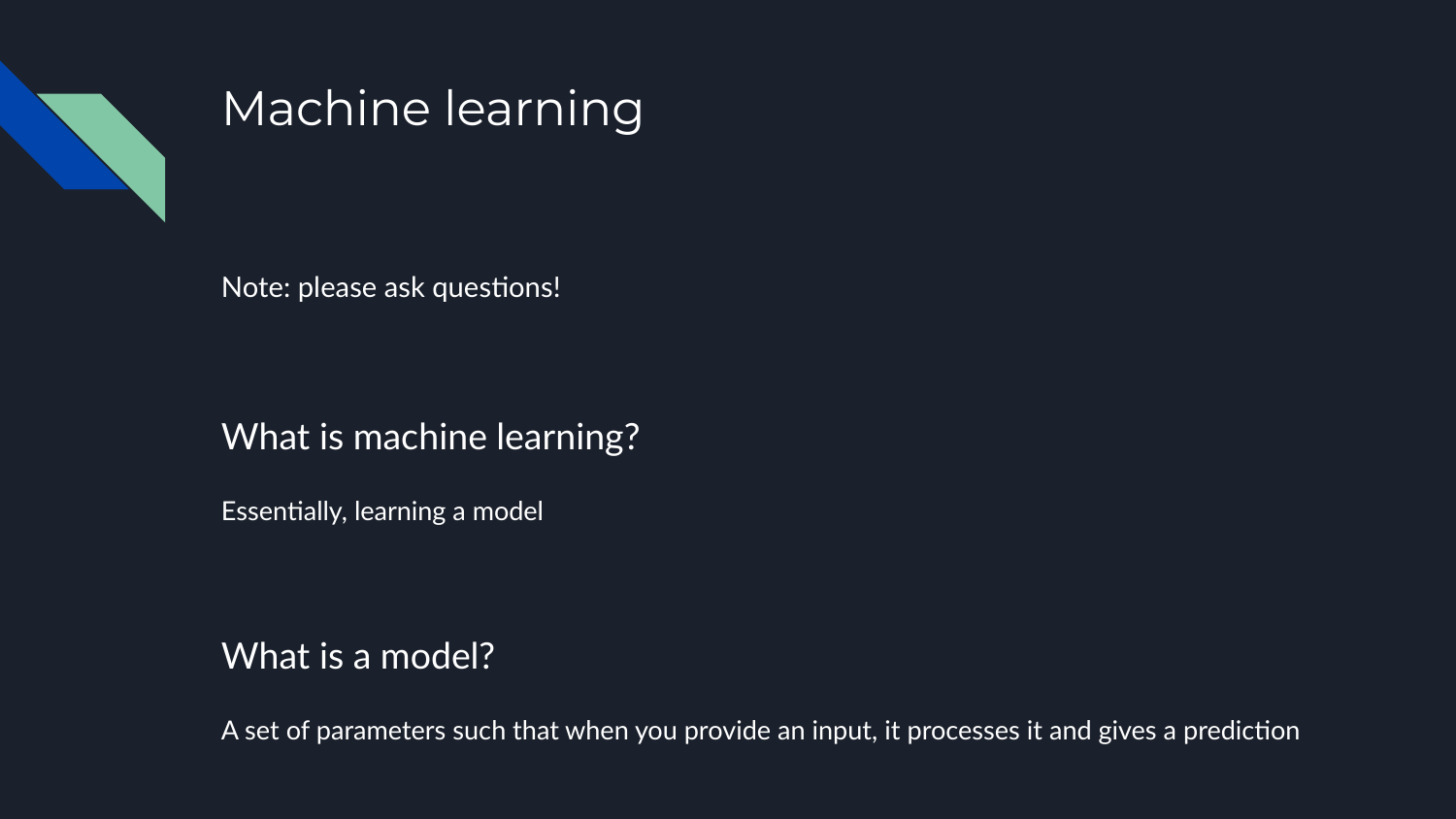

# Machine learning
Note: please ask questions!

What is machine learning?
Essentially, learning a model

What is a model?
A set of parameters such that when you provide an input, it processes it and gives a prediction